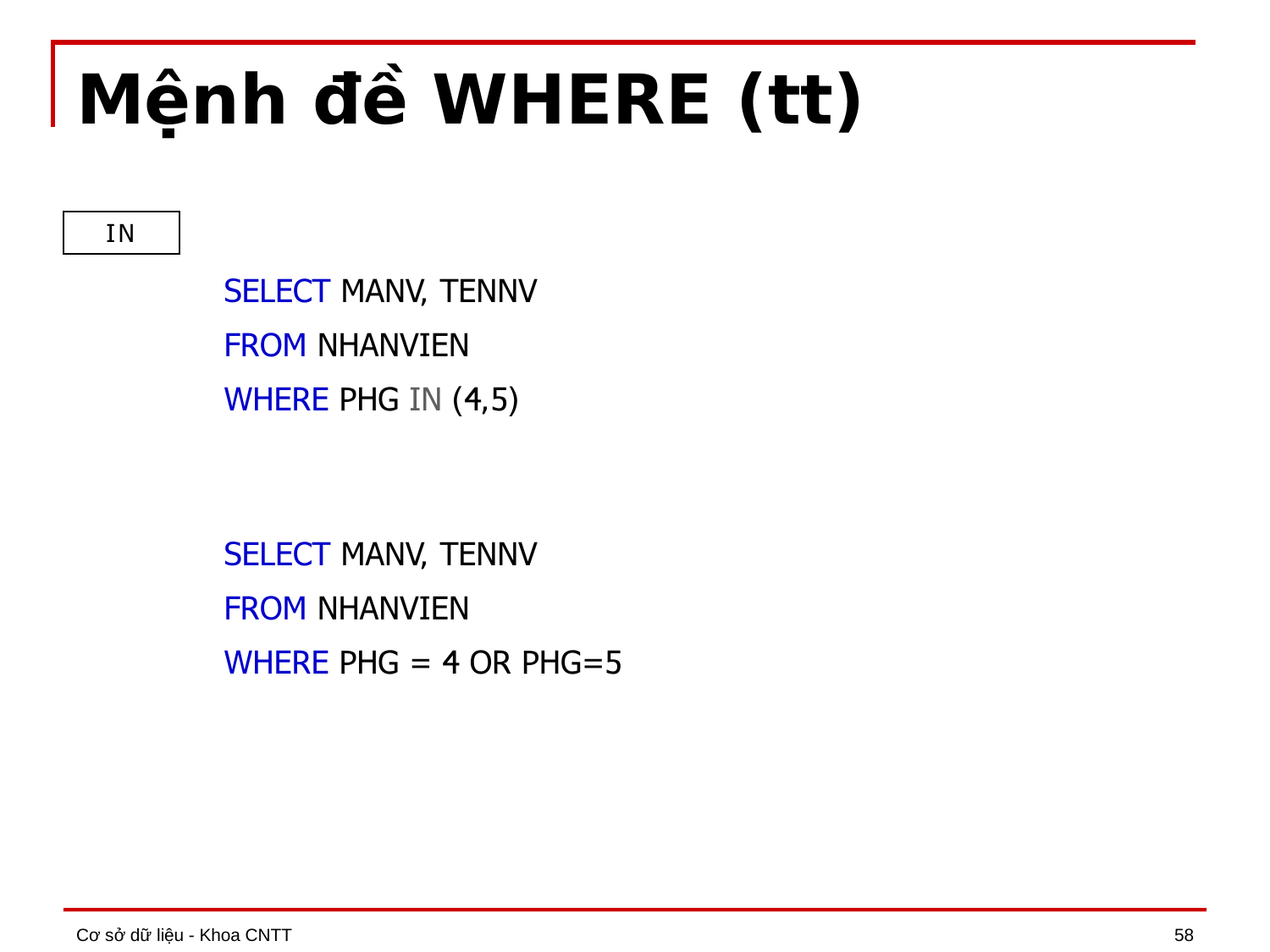

# Mệnh đề WHERE (tt)
IN
SELECT MANV, TENNV
FROM NHANVIEN
WHERE PHG IN (4,5)

SELECT MANV, TENNV
FROM NHANVIEN
WHERE PHG = 4 OR PHG=5

Cơ sở dữ liệu - Khoa CNTT
58